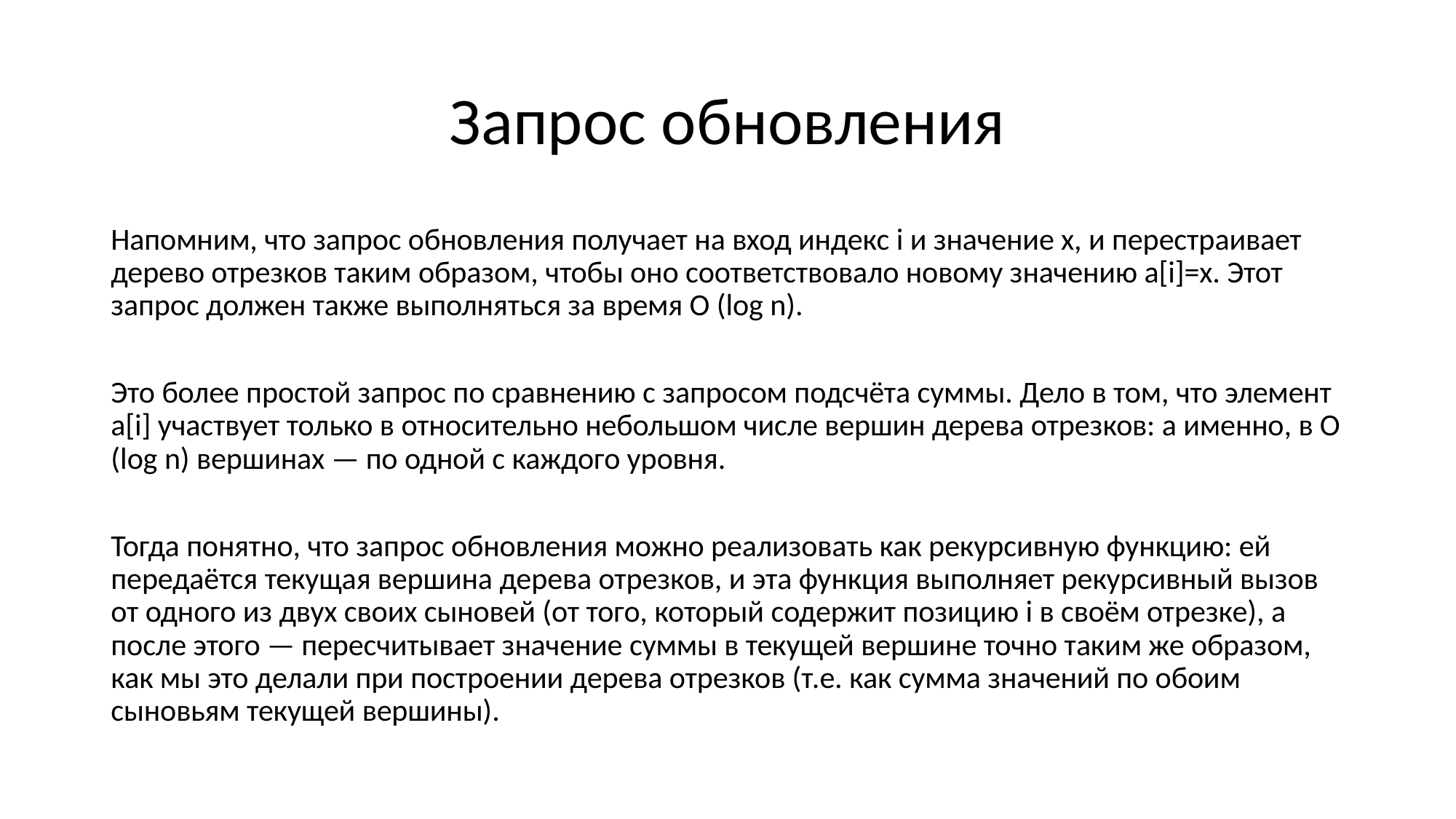

# Запрос обновления
Напомним, что запрос обновления получает на вход индекс i и значение x, и перестраивает дерево отрезков таким образом, чтобы оно соответствовало новому значению a[i]=x. Этот запрос должен также выполняться за время O (log n).

Это более простой запрос по сравнению с запросом подсчёта суммы. Дело в том, что элемент a[i] участвует только в относительно небольшом числе вершин дерева отрезков: а именно, в O (log n) вершинах — по одной с каждого уровня.

Тогда понятно, что запрос обновления можно реализовать как рекурсивную функцию: ей передаётся текущая вершина дерева отрезков, и эта функция выполняет рекурсивный вызов от одного из двух своих сыновей (от того, который содержит позицию i в своём отрезке), а после этого — пересчитывает значение суммы в текущей вершине точно таким же образом, как мы это делали при построении дерева отрезков (т.е. как сумма значений по обоим сыновьям текущей вершины).